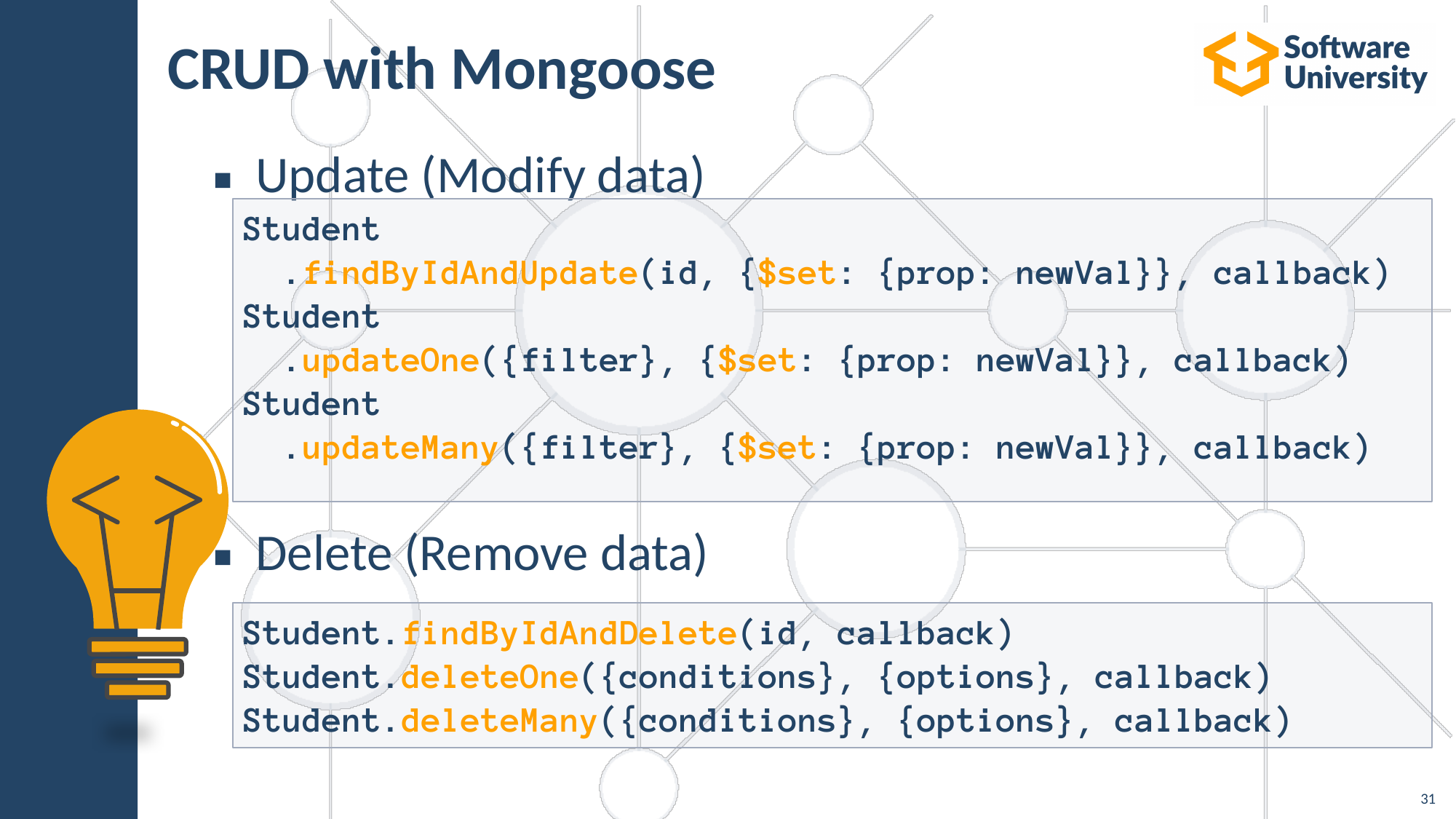

# CRUD with Mongoose
Update (Modify data)
Delete (Remove data)
Student
  .findByIdAndUpdate(id, {$set: {prop: newVal}}, callback)
Student
  .updateOne({filter}, {$set: {prop: newVal}}, callback)
Student
  .updateMany({filter}, {$set: {prop: newVal}}, callback)

Student.findByIdAndDelete(id, callback)
Student.deleteOne({conditions}, {options}, callback)
Student.deleteMany({conditions}, {options}, callback)
31